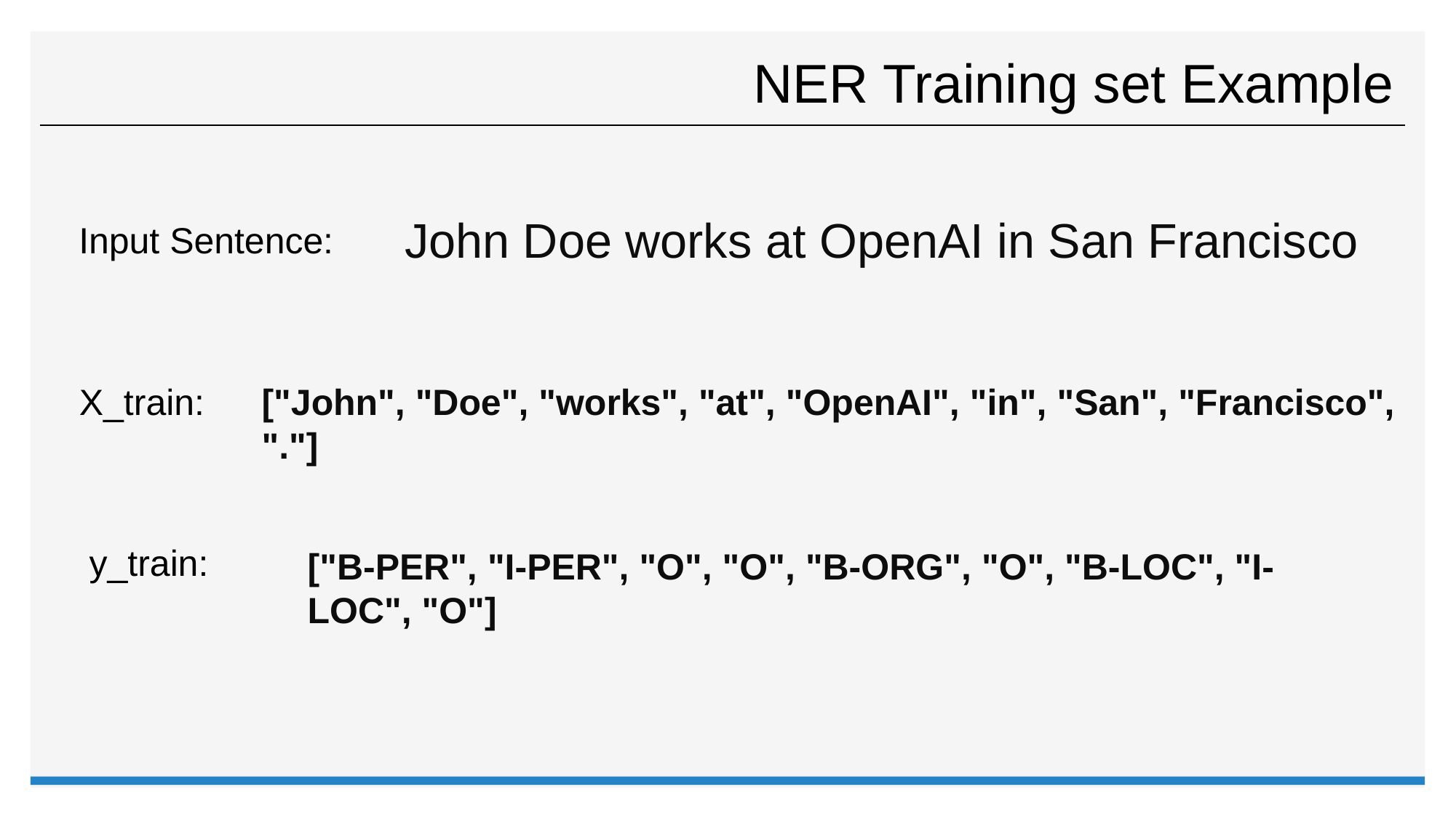

# NER Training set Example
John Doe works at OpenAI in San Francisco
Input Sentence:
X_train:
["John", "Doe", "works", "at", "OpenAI", "in", "San", "Francisco", "."]
y_train:
["B-PER", "I-PER", "O", "O", "B-ORG", "O", "B-LOC", "I-LOC", "O"]